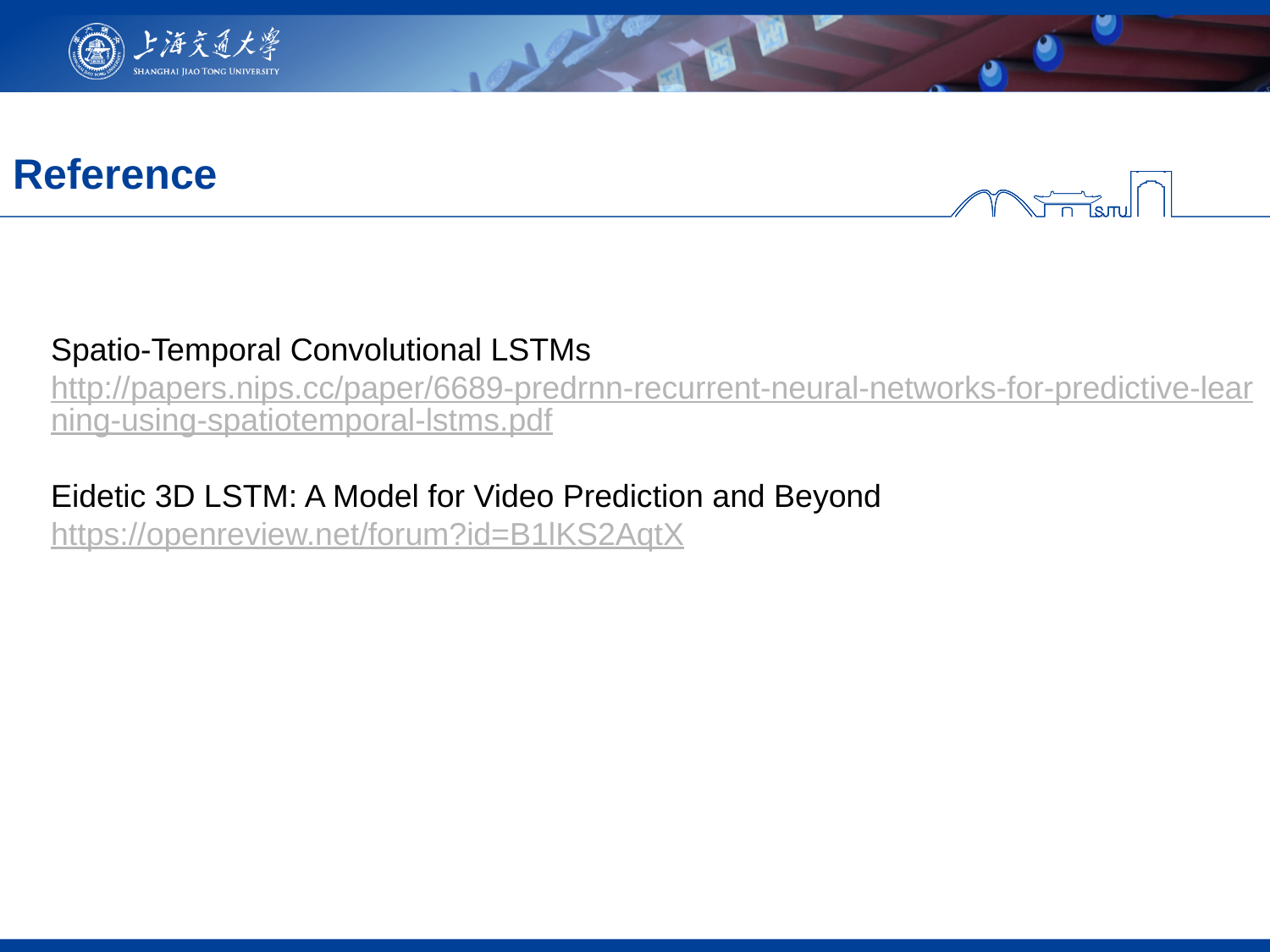

# Reference
Spatio-Temporal Convolutional LSTMs
http://papers.nips.cc/paper/6689-predrnn-recurrent-neural-networks-for-predictive-learning-using-spatiotemporal-lstms.pdf

Eidetic 3D LSTM: A Model for Video Prediction and Beyond
https://openreview.net/forum?id=B1lKS2AqtX